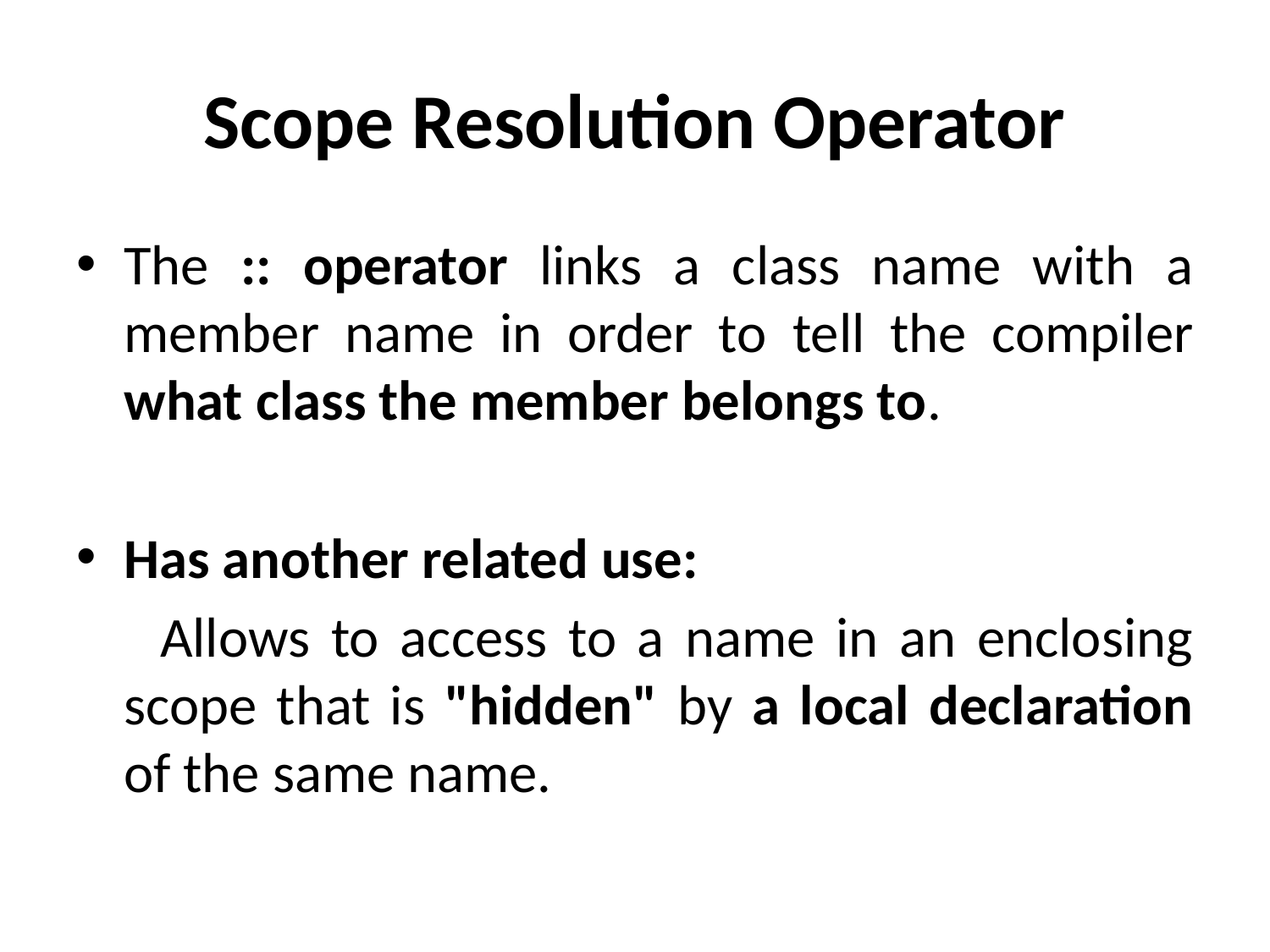

# Scope Resolution Operator
The :: operator links a class name with a member name in order to tell the compiler what class the member belongs to.

Has another related use:
    Allows to access to a name in an enclosing scope that is "hidden" by a local declaration of the same name.